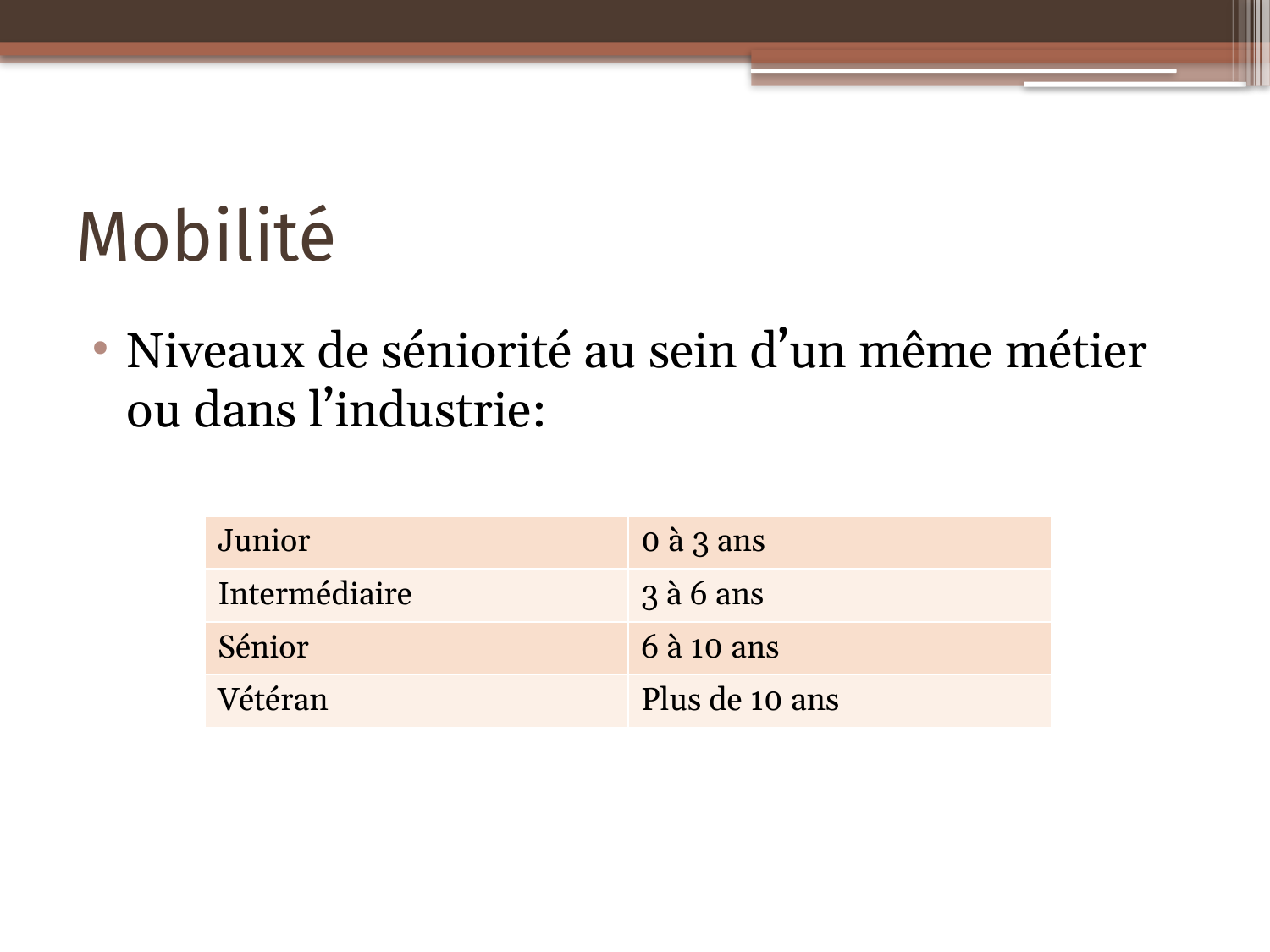

# Mobilité
Niveaux de séniorité au sein d’un même métier ou dans l’industrie:

| Junior | 0 à 3 ans |
| --- | --- |
| Intermédiaire | 3 à 6 ans |
| Sénior | 6 à 10 ans |
| Vétéran | Plus de 10 ans |